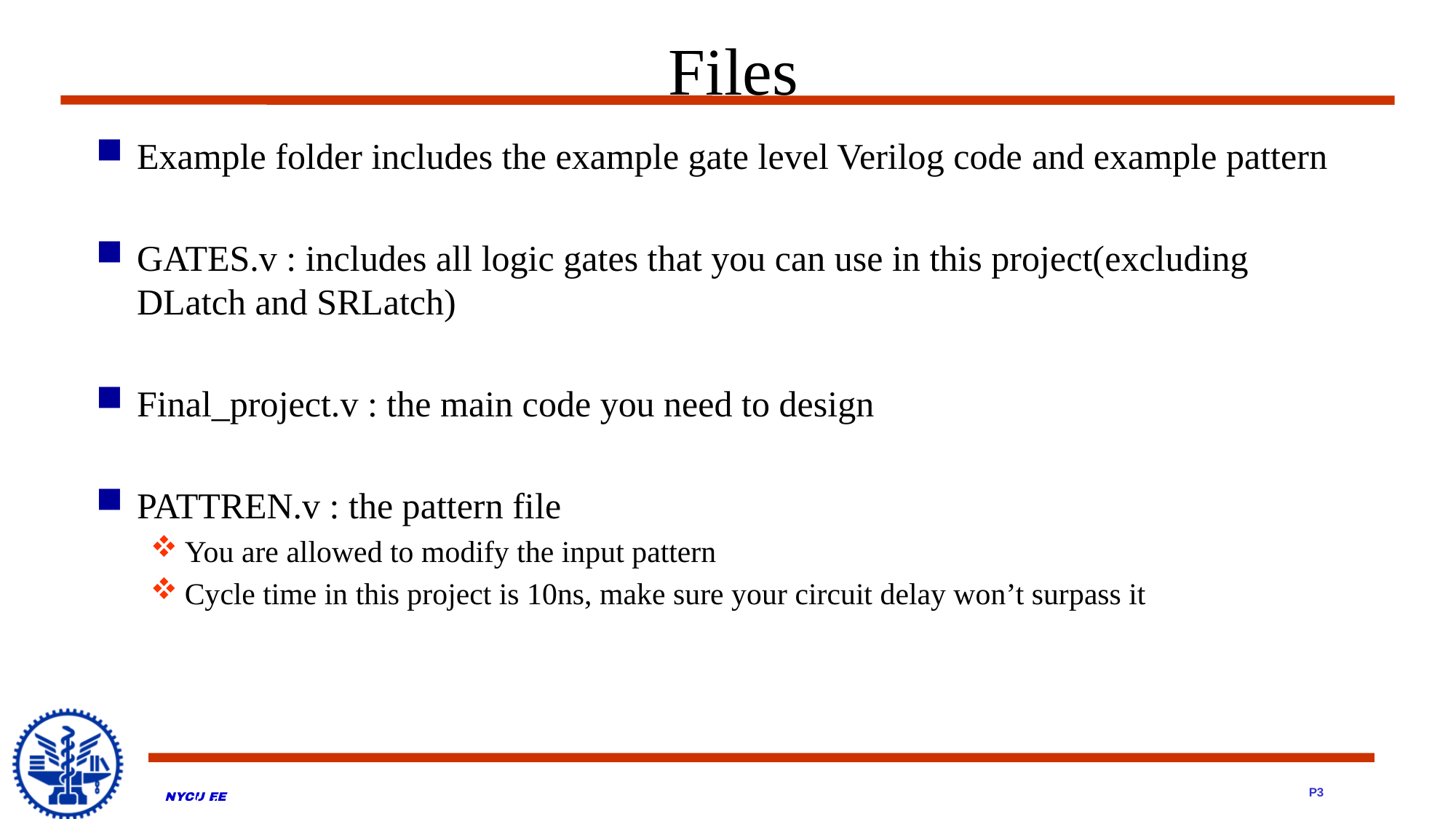

# Files
Example folder includes the example gate level Verilog code and example pattern

GATES.v : includes all logic gates that you can use in this project(excluding DLatch and SRLatch)

Final_project.v : the main code you need to design

PATTREN.v : the pattern file
You are allowed to modify the input pattern
Cycle time in this project is 10ns, make sure your circuit delay won’t surpass it